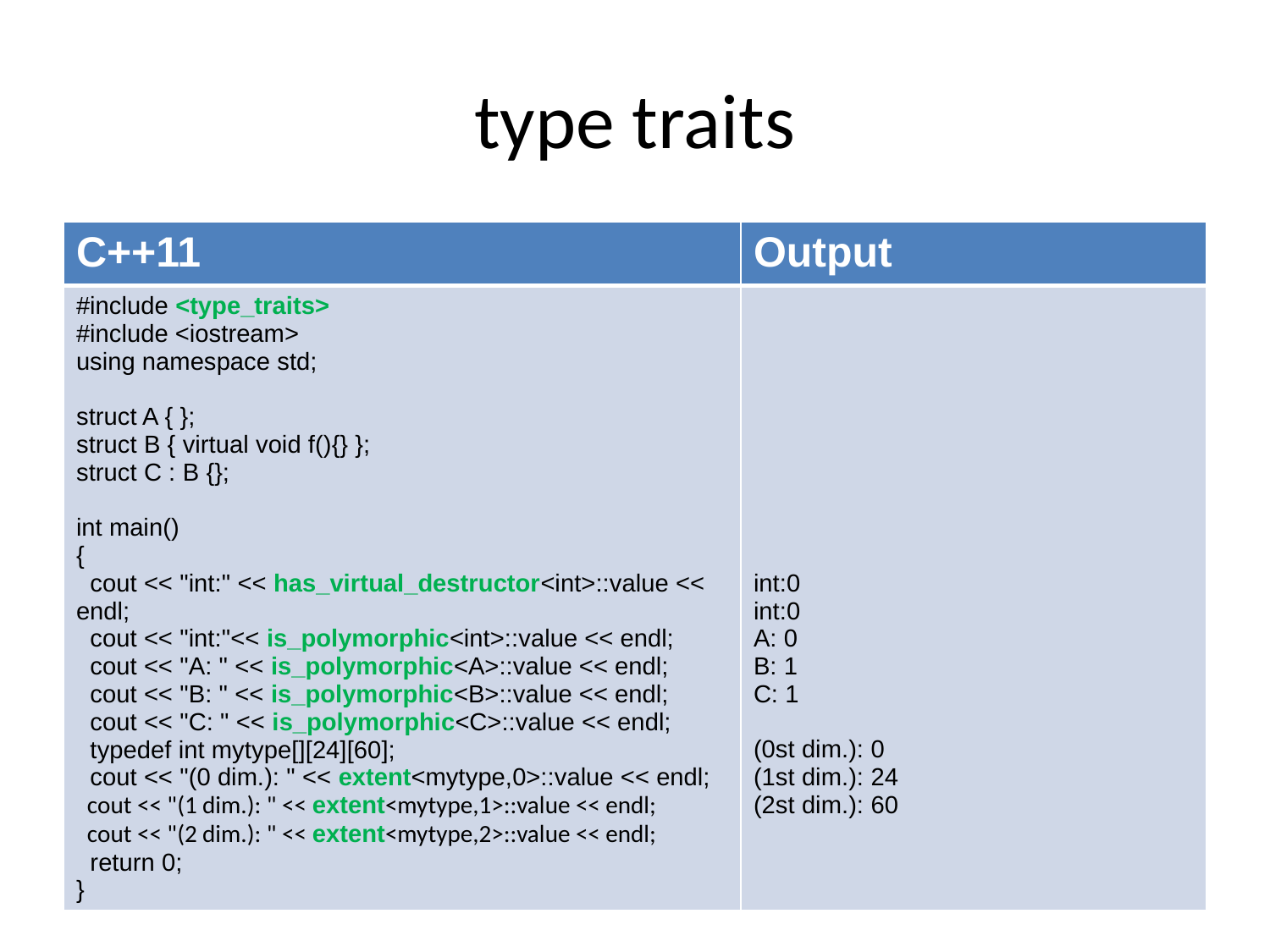

# type traits
| C++11 | Output |
| --- | --- |
| #include <type\_traits> #include <iostream> using namespace std; struct A { }; struct B { virtual void f(){} }; struct C : B {}; int main() { cout << "int:" << has\_virtual\_destructor<int>::value << endl; cout << "int:"<< is\_polymorphic<int>::value << endl; cout << "A: " << is\_polymorphic<A>::value << endl; cout << "B: " << is\_polymorphic<B>::value << endl; cout << "C: " << is\_polymorphic<C>::value << endl; typedef int mytype[][24][60]; cout << "(0 dim.): " << extent<mytype,0>::value << endl; cout << "(1 dim.): " << extent<mytype,1>::value << endl; cout << "(2 dim.): " << extent<mytype,2>::value << endl; return 0; } | int:0 int:0 A: 0 B: 1 C: 1 (0st dim.): 0 (1st dim.): 24 (2st dim.): 60 |